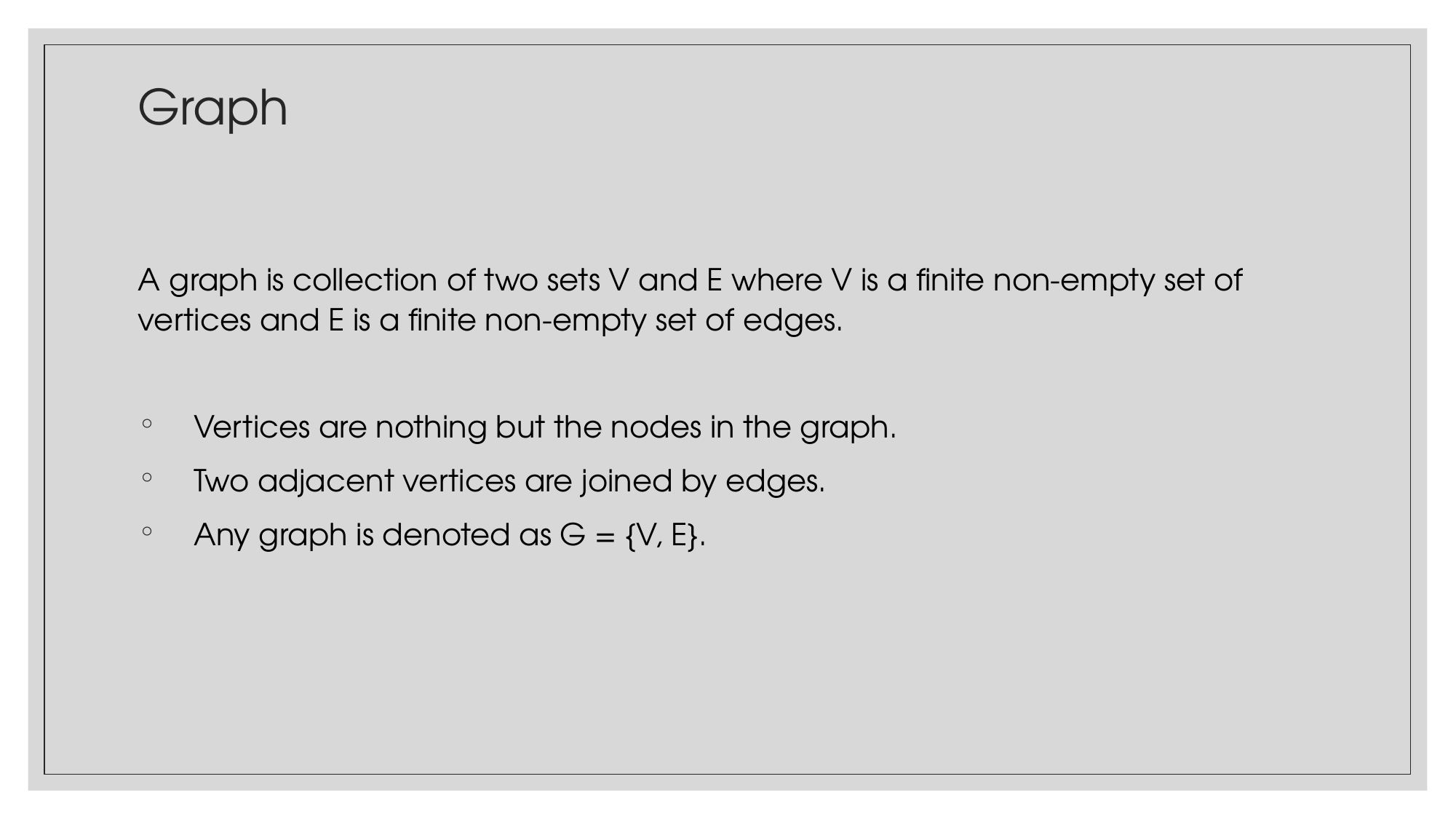

# Graph
A graph is collection of two sets V and E where V is a finite non-empty set of vertices and E is a finite non-empty set of edges.

    Vertices are nothing but the nodes in the graph.
    Two adjacent vertices are joined by edges.
    Any graph is denoted as G = {V, E}.